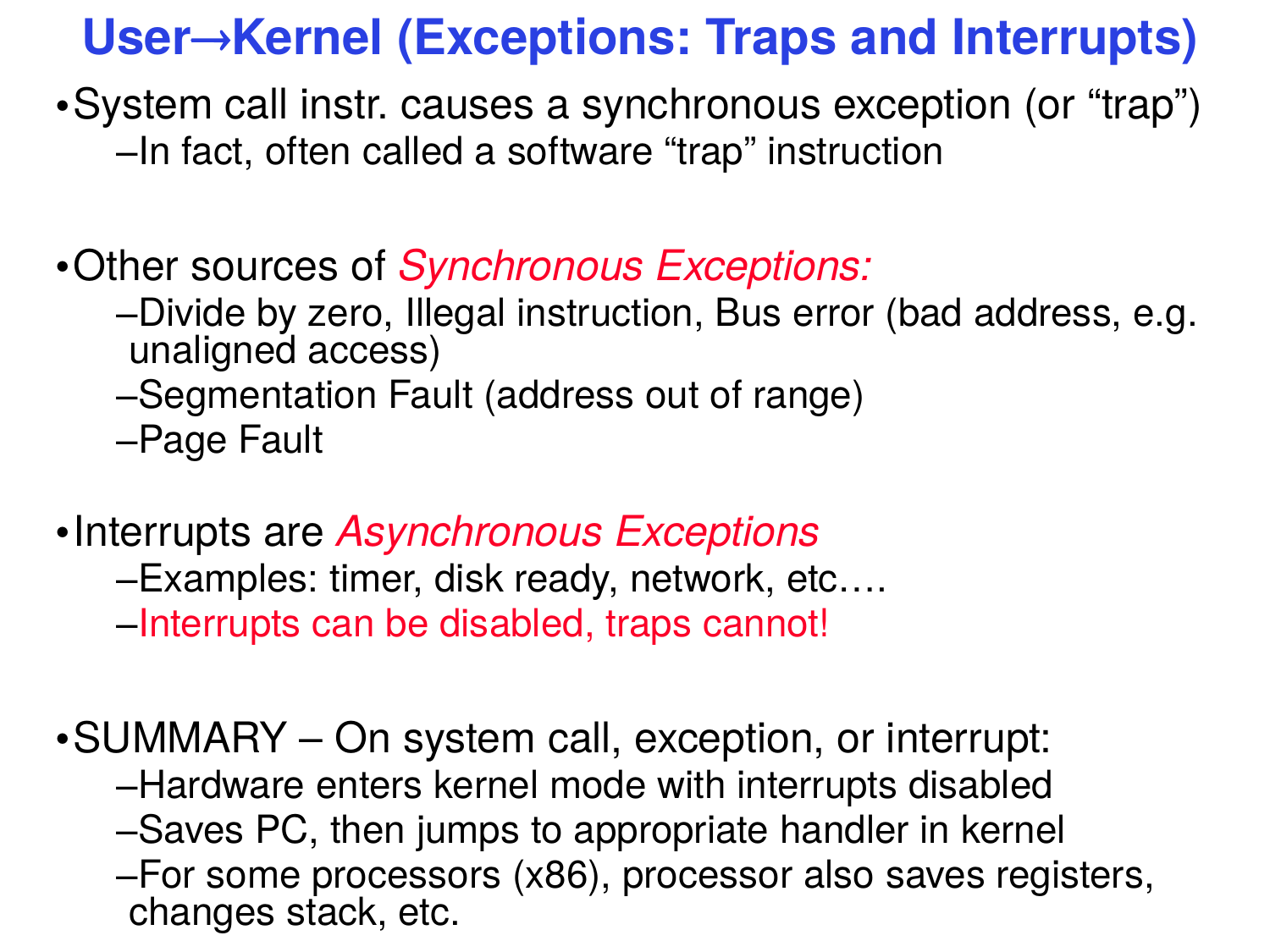

# User→Kernel (Exceptions: Traps and Interrupts)
System call instr. causes a synchronous exception (or “trap”)
In fact, often called a software “trap” instruction

Other sources of Synchronous Exceptions:
Divide by zero, Illegal instruction, Bus error (bad address, e.g. unaligned access)
Segmentation Fault (address out of range)
Page Fault

Interrupts are Asynchronous Exceptions
Examples: timer, disk ready, network, etc….
Interrupts can be disabled, traps cannot!

SUMMARY – On system call, exception, or interrupt:
Hardware enters kernel mode with interrupts disabled
Saves PC, then jumps to appropriate handler in kernel
For some processors (x86), processor also saves registers, changes stack, etc.